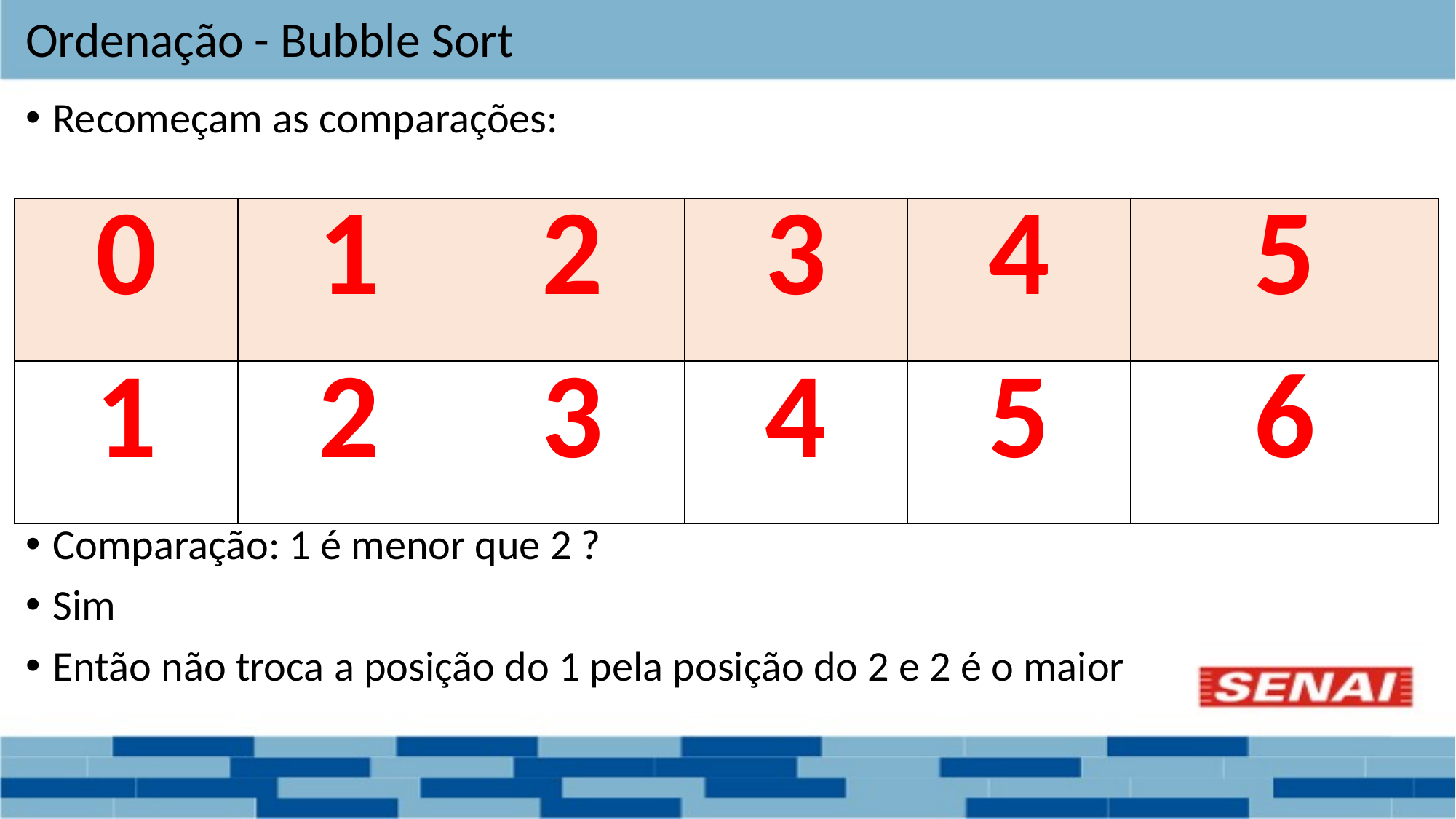

# Ordenação - Bubble Sort
Recomeçam as comparações:

Comparação: 1 é menor que 2 ?
Sim
Então não troca a posição do 1 pela posição do 2 e 2 é o maior
| 0 | 1 | 2 | 3 | 4 | 5 |
| --- | --- | --- | --- | --- | --- |
| 1 | 2 | 3 | 4 | 5 | 6 |